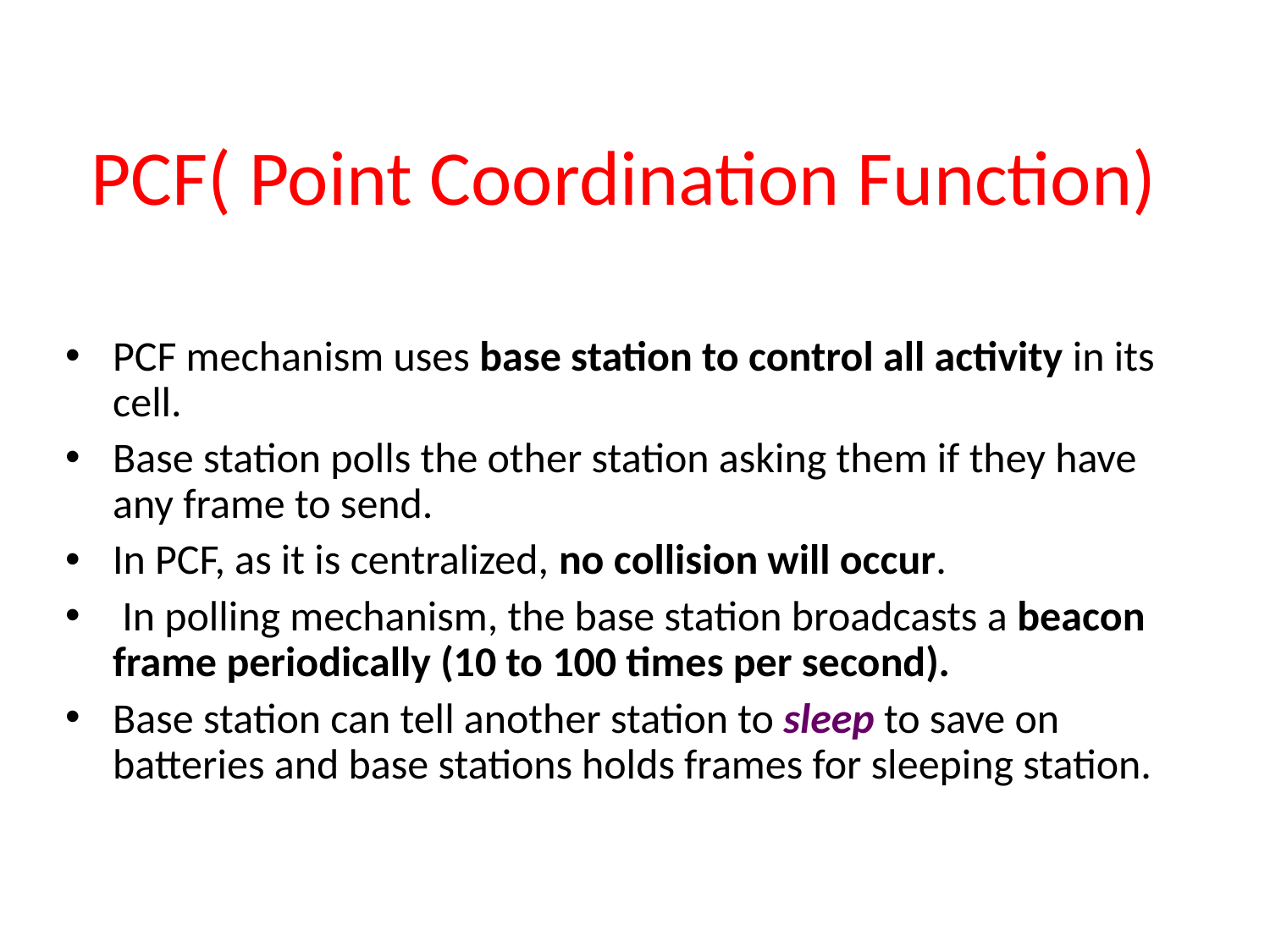

PCF( Point Coordination Function)
PCF mechanism uses base station to control all activity in its cell.
Base station polls the other station asking them if they have any frame to send.
In PCF, as it is centralized, no collision will occur.
 In polling mechanism, the base station broadcasts a beacon frame periodically (10 to 100 times per second).
Base station can tell another station to sleep to save on batteries and base stations holds frames for sleeping station.